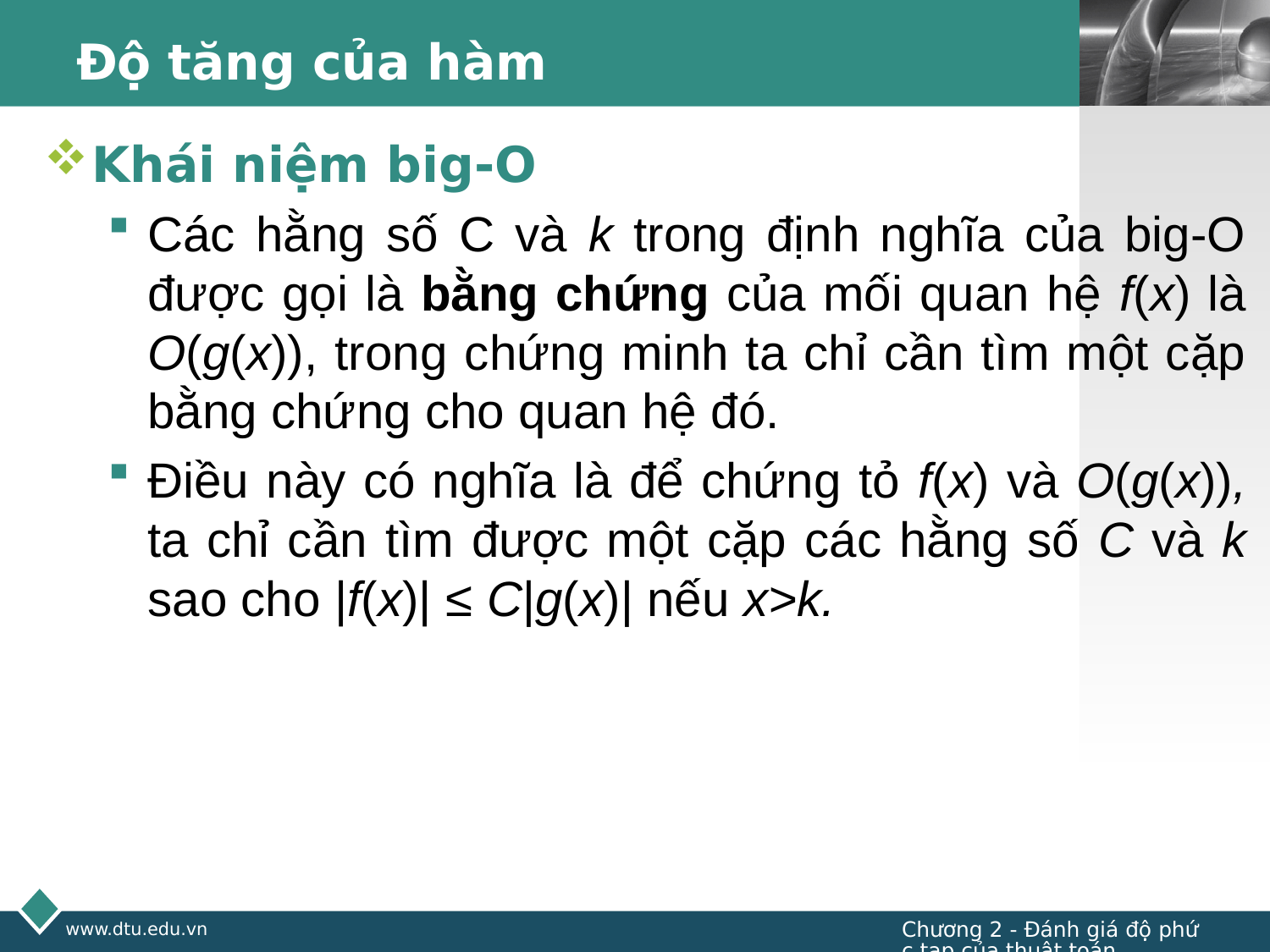

# Độ tăng của hàm
Khái niệm big-O
Các hằng số C và k trong định nghĩa của big-O được gọi là bằng chứng của mối quan hệ f(x) là O(g(x)), trong chứng minh ta chỉ cần tìm một cặp bằng chứng cho quan hệ đó.
Điều này có nghĩa là để chứng tỏ f(x) và O(g(x)), ta chỉ cần tìm được một cặp các hằng số C và k sao cho |f(x)| ≤ C|g(x)| nếu x>k.
Chương 2 - Đánh giá độ phức tạp của thuật toán
www.dtu.edu.vn